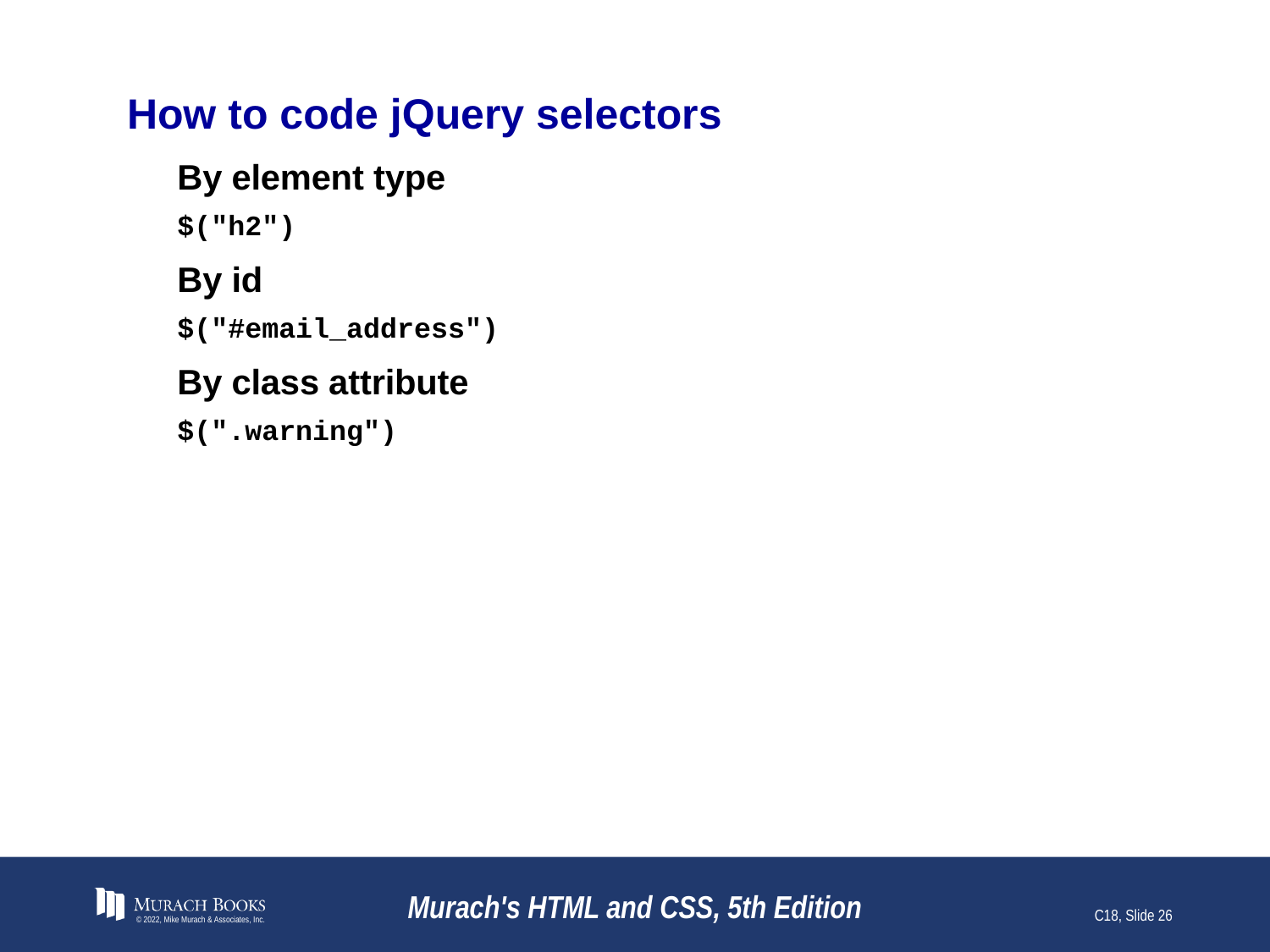

# How to code jQuery selectors
By element type
$("h2")
By id
$("#email_address")
By class attribute
$(".warning")

© 2022, Mike Murach & Associates, Inc.
Murach's HTML and CSS, 5th Edition

C18, Slide 26